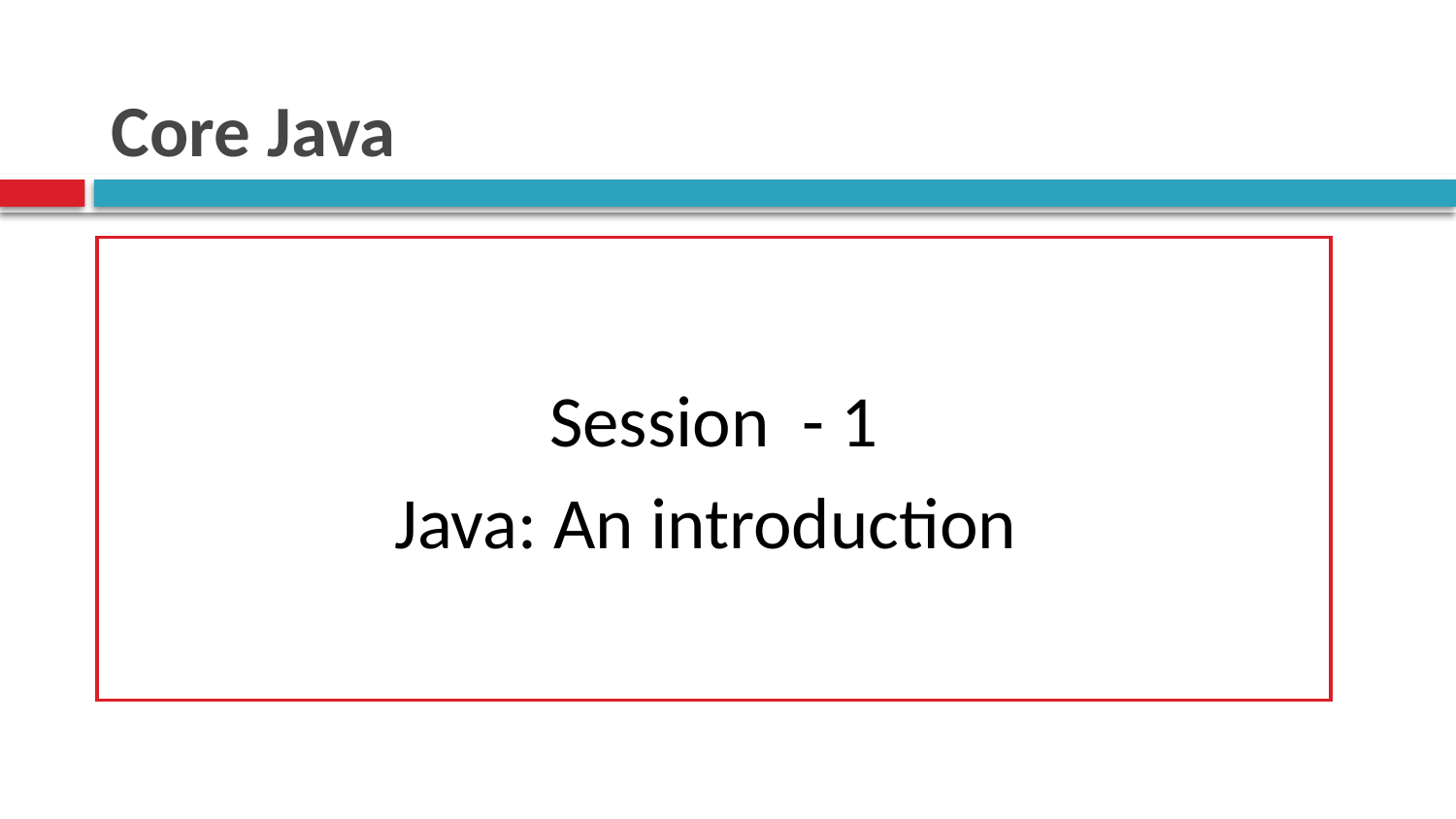

# Core Java
Session  - 1
Java: An introduction